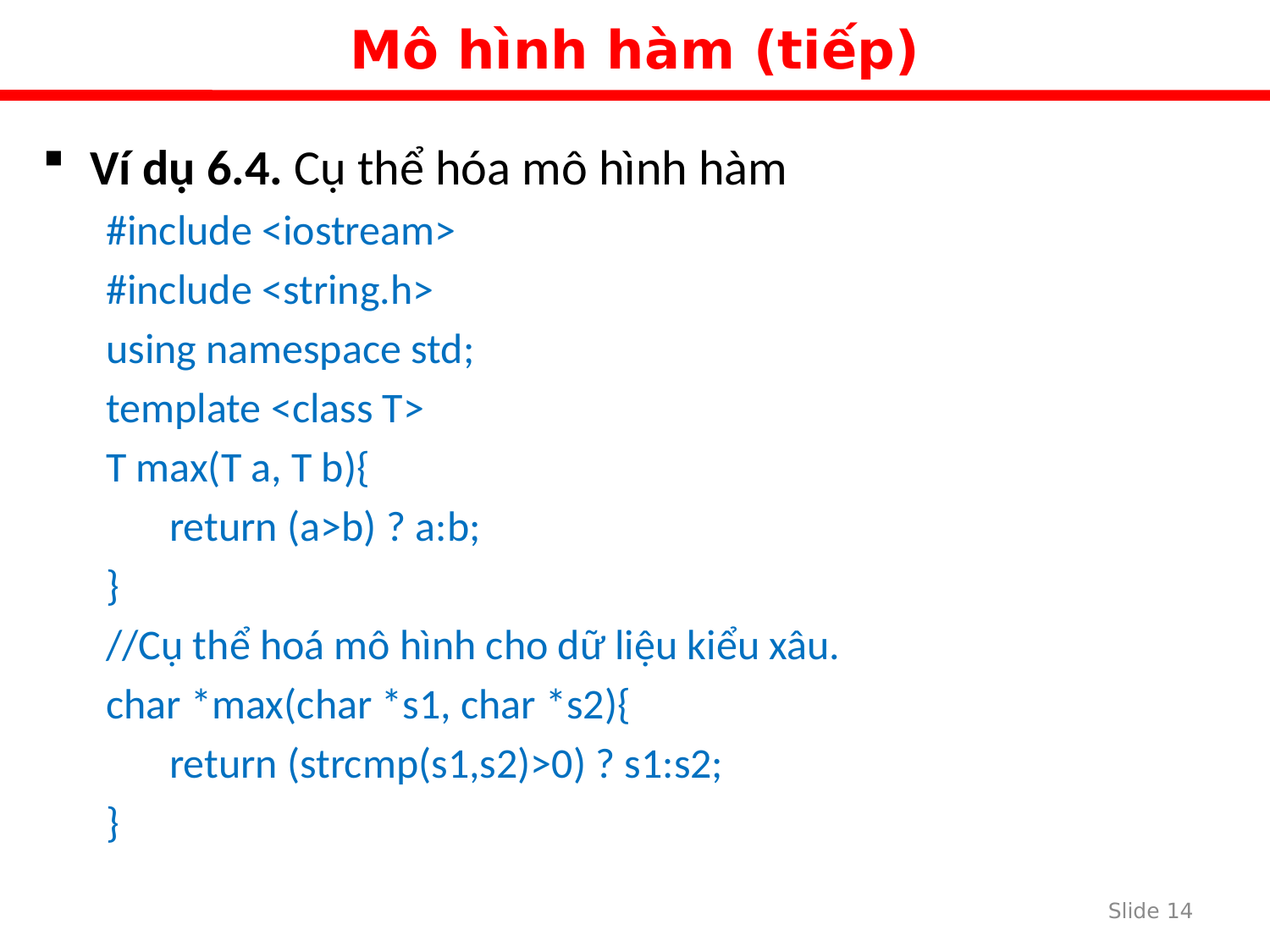

Mô hình hàm (tiếp)

Ví dụ 6.4. Cụ thể hóa mô hình hàm
#include <iostream>
#include <string.h>
using namespace std;
template <class T>
T max(T a, T b){
return (a>b) ? a:b;
}
//Cụ thể hoá mô hình cho dữ liệu kiểu xâu.
char *max(char *s1, char *s2){
return (strcmp(s1,s2)>0) ? s1:s2;
}
Slide 14